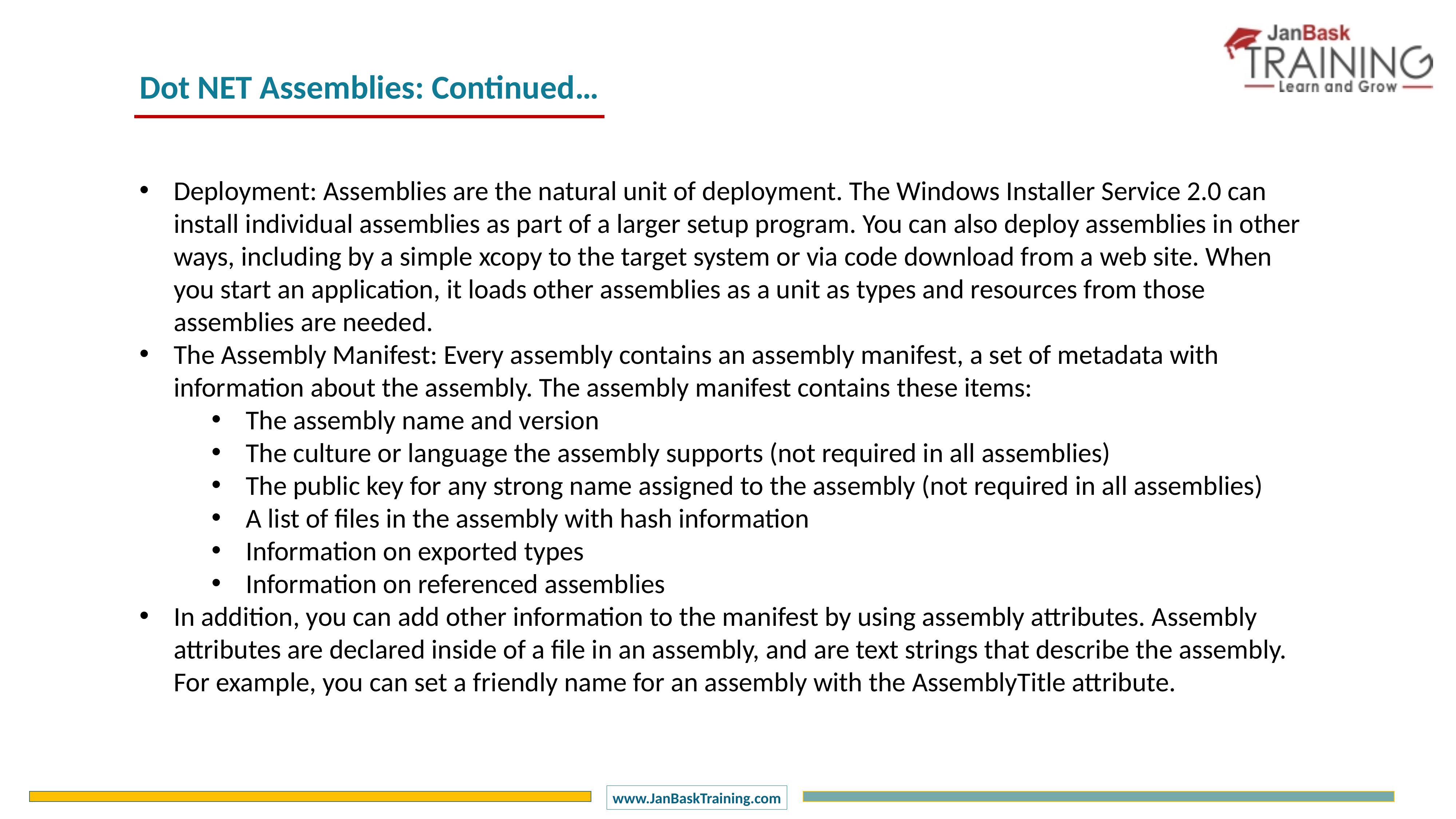

Dot NET Assemblies: Continued…
Deployment: Assemblies are the natural unit of deployment. The Windows Installer Service 2.0 can install individual assemblies as part of a larger setup program. You can also deploy assemblies in other ways, including by a simple xcopy to the target system or via code download from a web site. When you start an application, it loads other assemblies as a unit as types and resources from those assemblies are needed.
The Assembly Manifest: Every assembly contains an assembly manifest, a set of metadata with information about the assembly. The assembly manifest contains these items:
The assembly name and version
The culture or language the assembly supports (not required in all assemblies)
The public key for any strong name assigned to the assembly (not required in all assemblies)
A list of files in the assembly with hash information
Information on exported types
Information on referenced assemblies
In addition, you can add other information to the manifest by using assembly attributes. Assembly attributes are declared inside of a file in an assembly, and are text strings that describe the assembly. For example, you can set a friendly name for an assembly with the AssemblyTitle attribute.